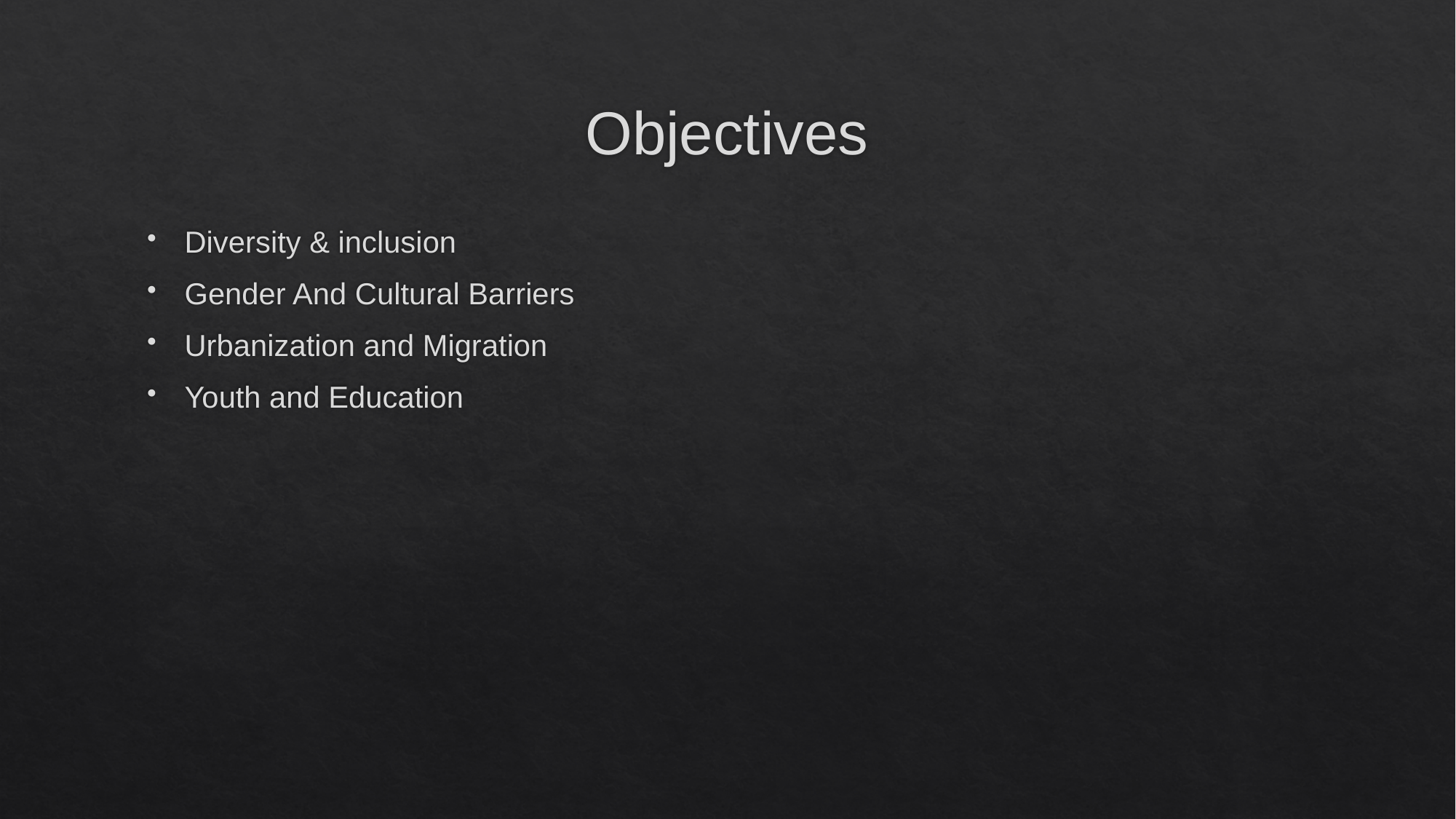

# Objectives
Diversity & inclusion
Gender And Cultural Barriers
Urbanization and Migration
Youth and Education